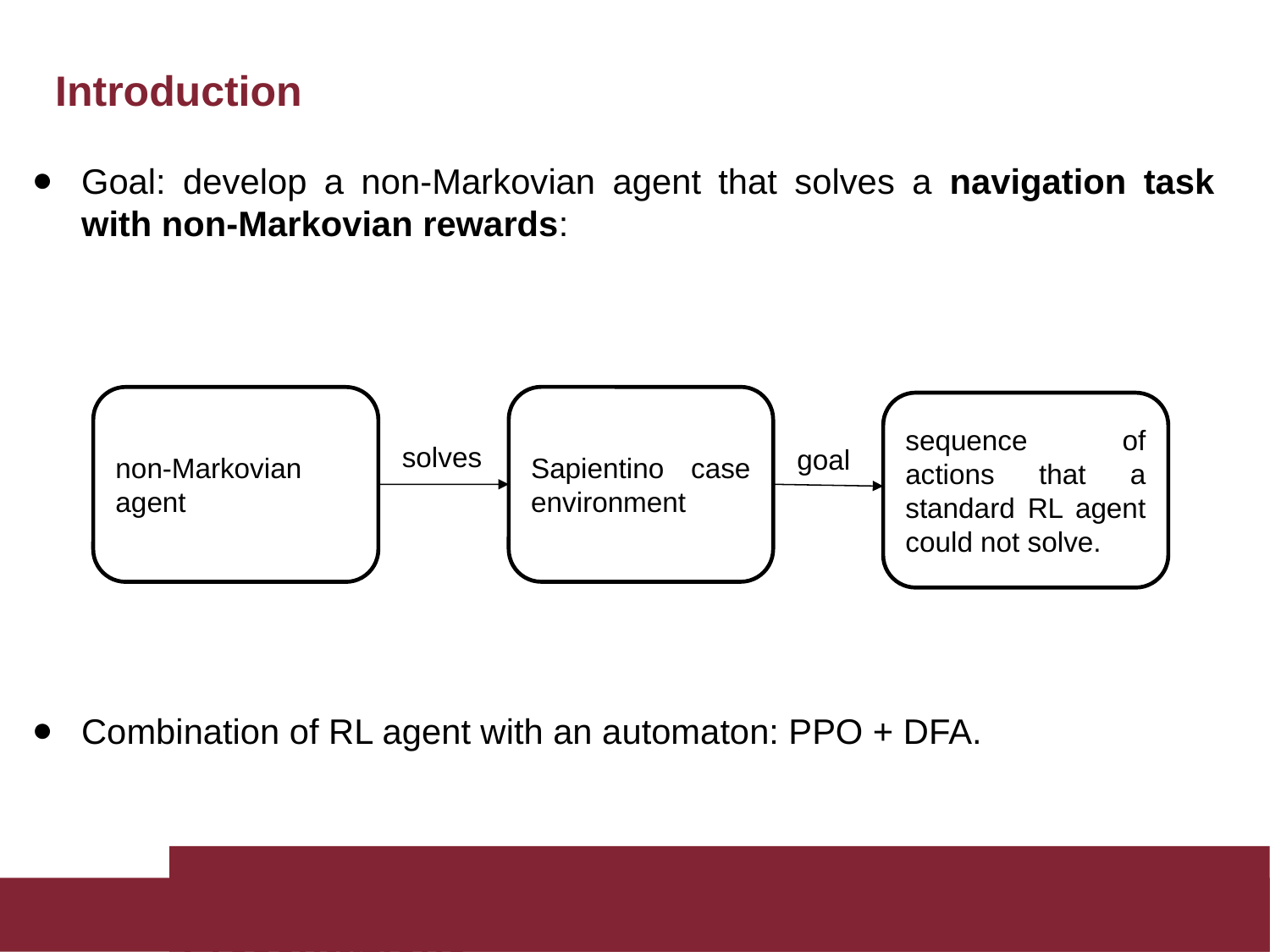

Introduction

Goal: develop a non-Markovian agent that solves a navigation task with non-Markovian rewards:

Combination of RL agent with an automaton: PPO + DFA.

Sapientino case environment
non-Markovian agent
sequence of actions that a standard RL agent could not solve.
solves
goal

Titolo Presentazione
04/02/2021
2